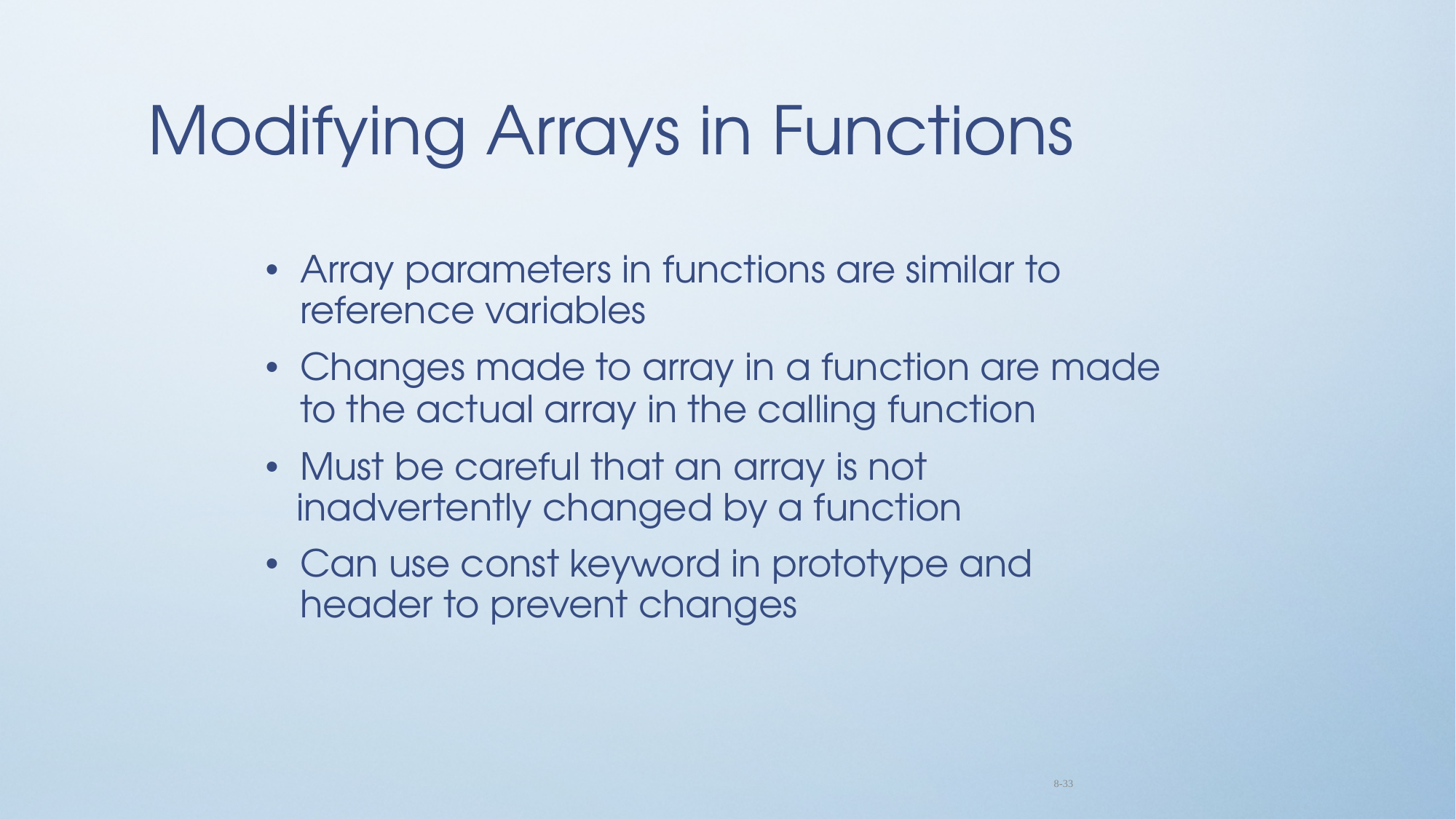

# Modifying Arrays in Functions
Array parameters in functions are similar to reference variables
Changes made to array in a function are made to the actual array in the calling function
Must be careful that an array is not
   inadvertently changed by a function
Can use const keyword in prototype and header to prevent changes

8-33